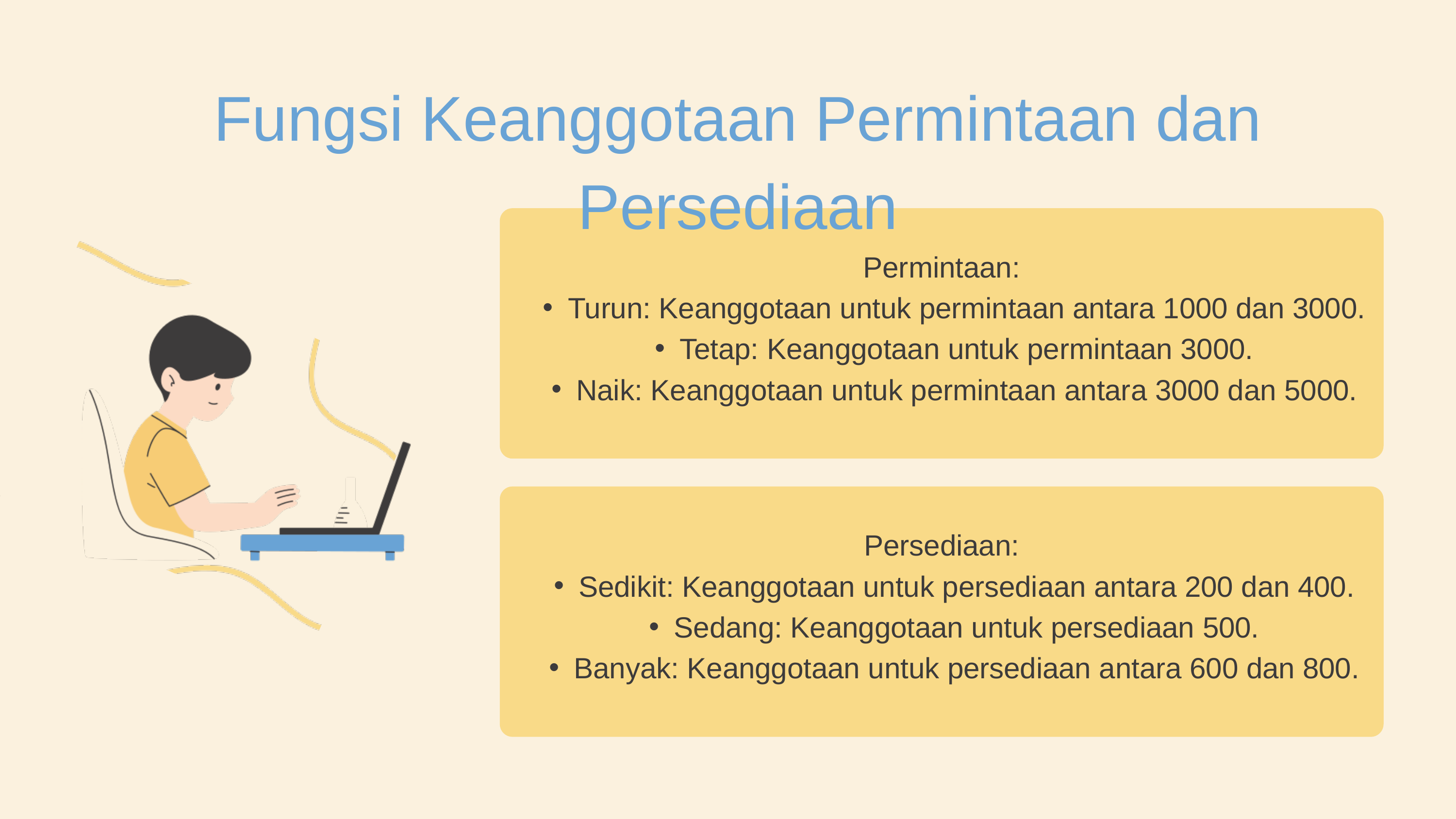

Fungsi Keanggotaan Permintaan dan Persediaan

Permintaan:
Turun: Keanggotaan untuk permintaan antara 1000 dan 3000.
Tetap: Keanggotaan untuk permintaan 3000.
Naik: Keanggotaan untuk permintaan antara 3000 dan 5000.

Persediaan:
Sedikit: Keanggotaan untuk persediaan antara 200 dan 400.
Sedang: Keanggotaan untuk persediaan 500.
Banyak: Keanggotaan untuk persediaan antara 600 dan 800.